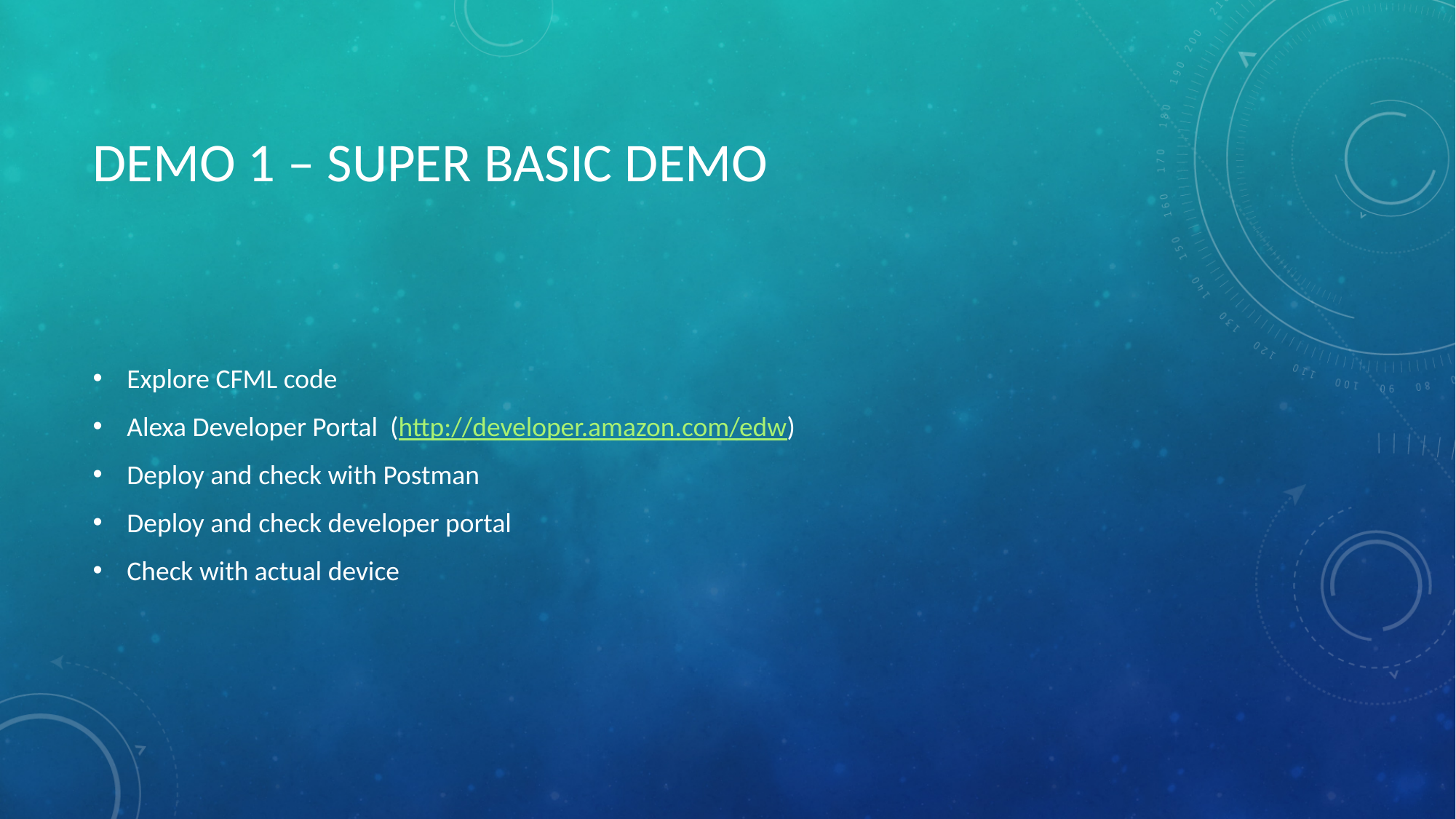

# Demo 1 – Super basic Demo
Explore CFML code
Alexa Developer Portal  (http://developer.amazon.com/edw)
Deploy and check with Postman
Deploy and check developer portal
Check with actual device